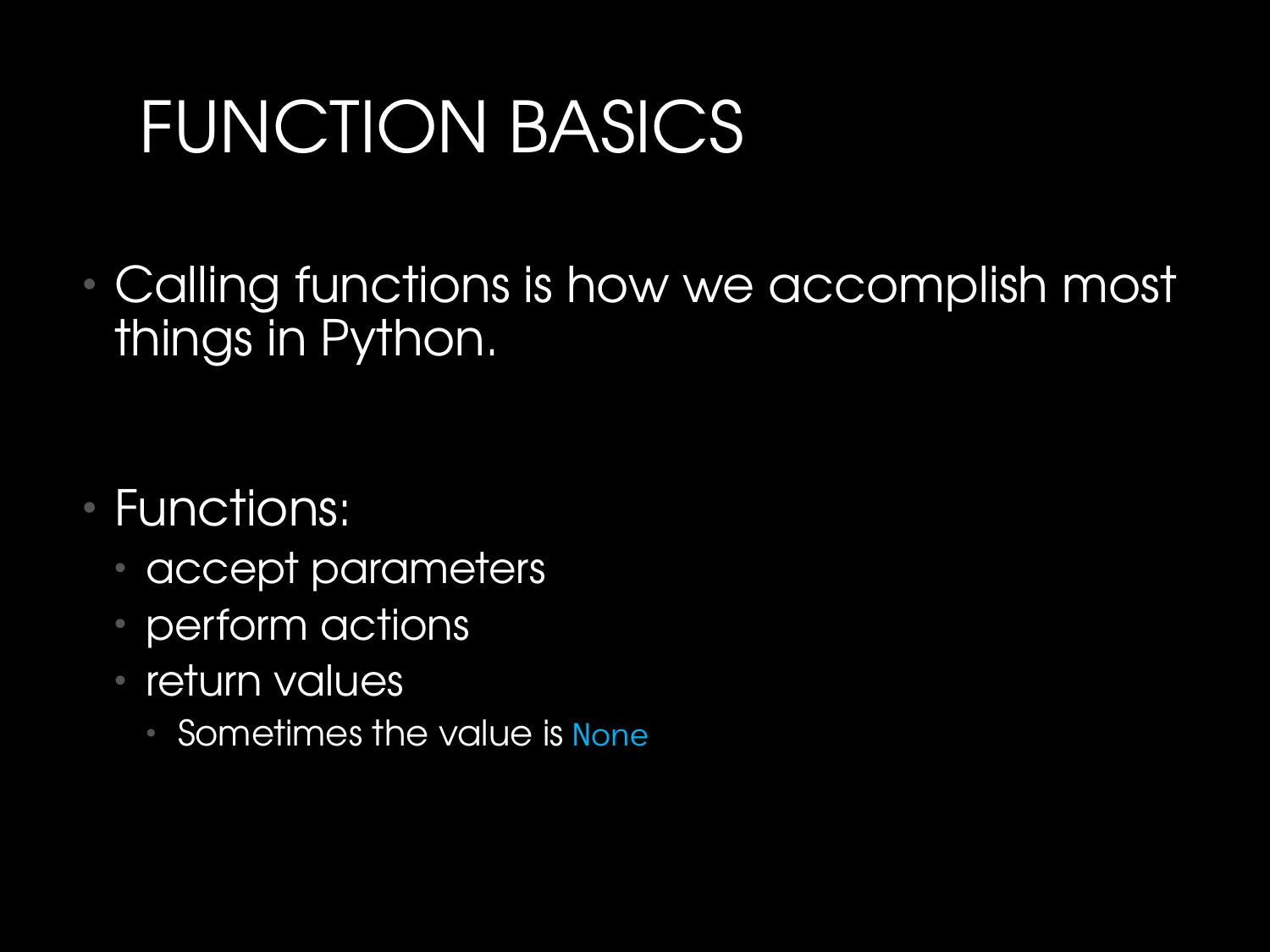

# Function basics
Calling functions is how we accomplish most things in Python.

Functions:
accept parameters
perform actions
return values
Sometimes the value is None